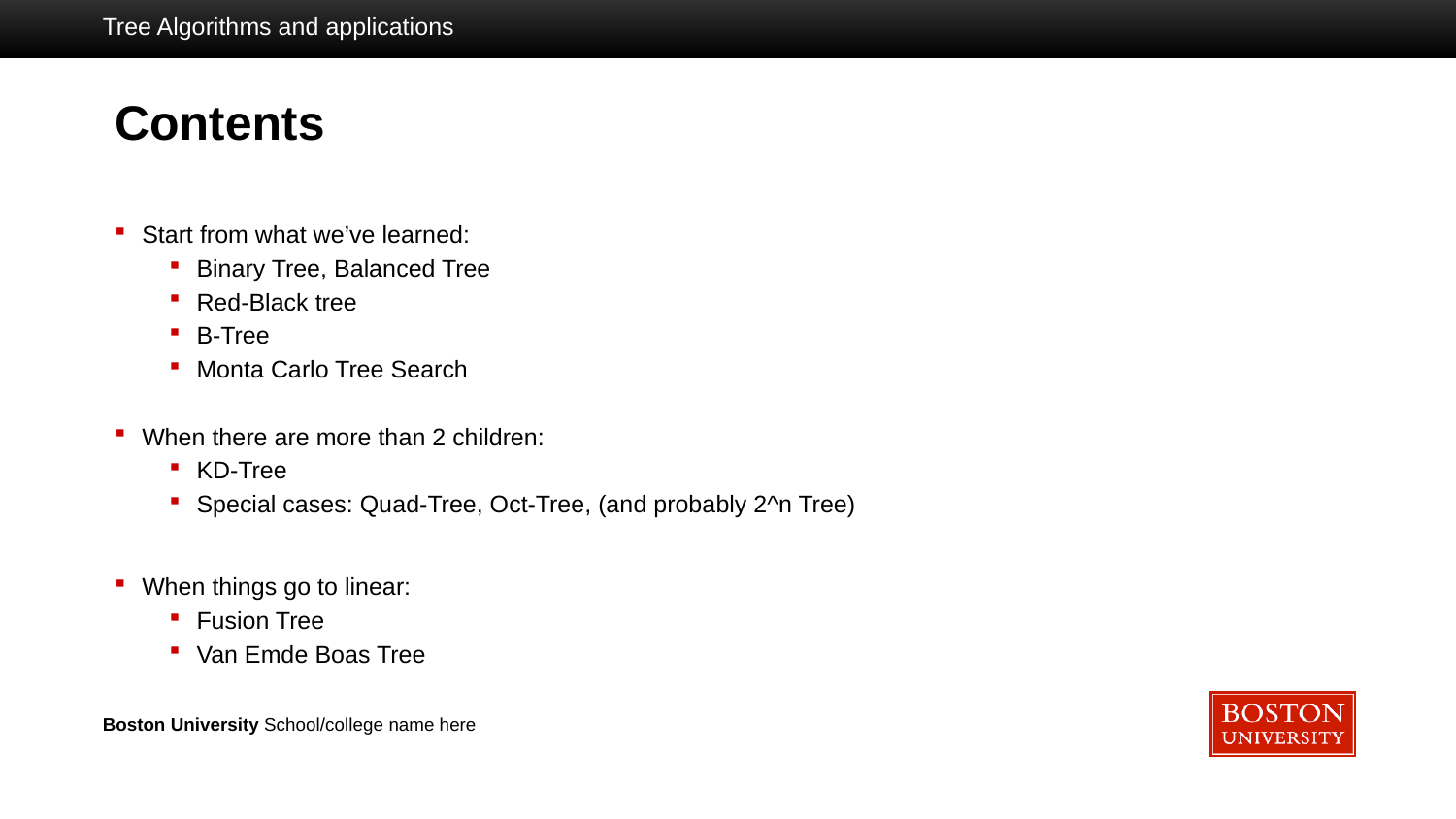

Tree Algorithms and applications
# Contents
Start from what we’ve learned:
Binary Tree, Balanced Tree
Red-Black tree
B-Tree
Monta Carlo Tree Search
When there are more than 2 children:
KD-Tree
Special cases: Quad-Tree, Oct-Tree, (and probably 2^n Tree)

When things go to linear:
Fusion Tree
Van Emde Boas Tree